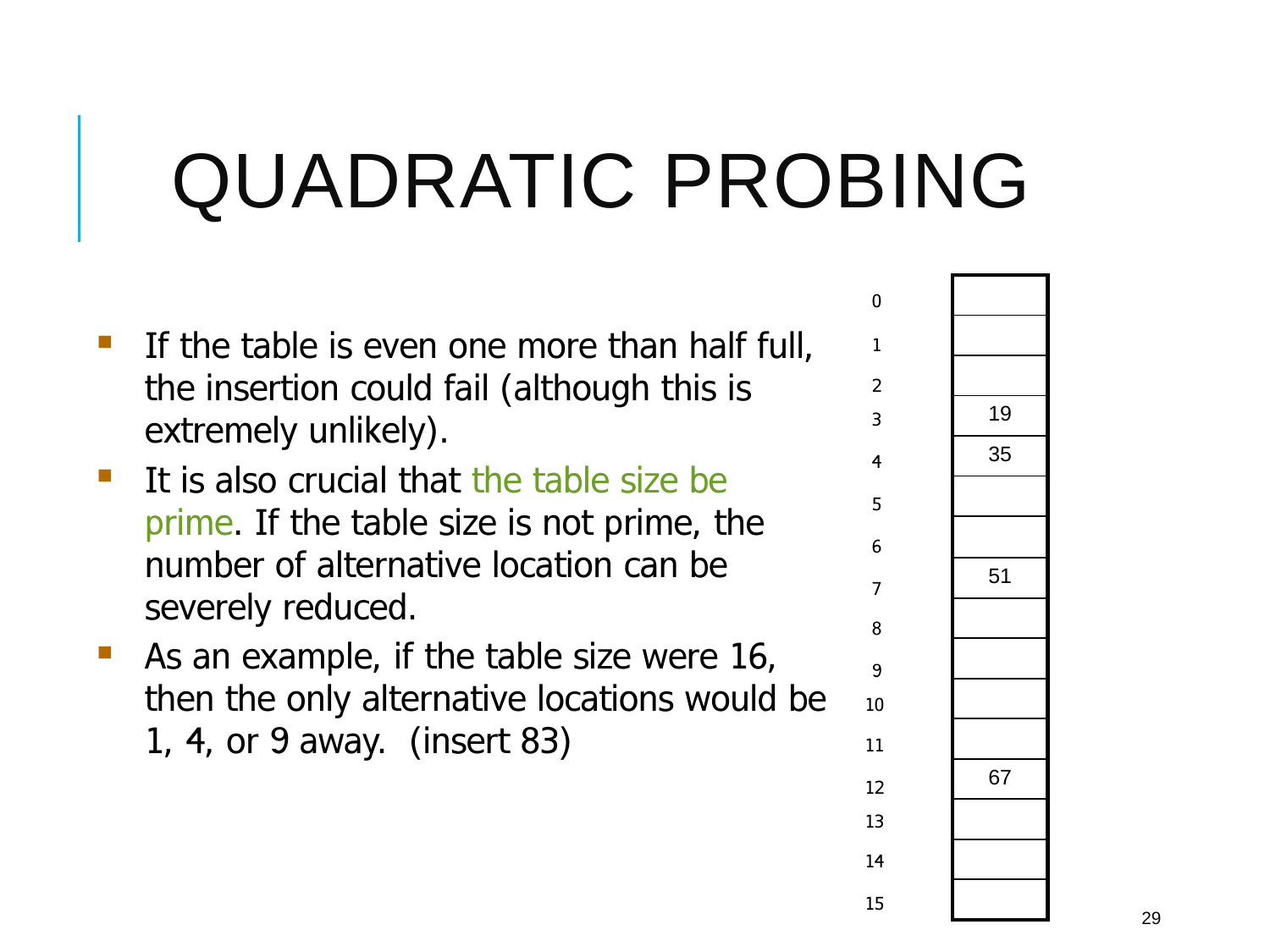

# Quadratic Probing
|  |
| --- |
|  |
|  |
| 19 |
| 35 |
|  |
|  |
| 51 |
|  |
|  |
|  |
|  |
| 67 |
|  |
|  |
|  |
0
If the table is even one more than half full, the insertion could fail (although this is extremely unlikely).
It is also crucial that the table size be prime. If the table size is not prime, the number of alternative location can be severely reduced.
As an example, if the table size were 16, then the only alternative locations would be 1, 4, or 9 away.  (insert 83)
1
2
3
4
5
6
7
8
9
10
11
12
13
14
15
29